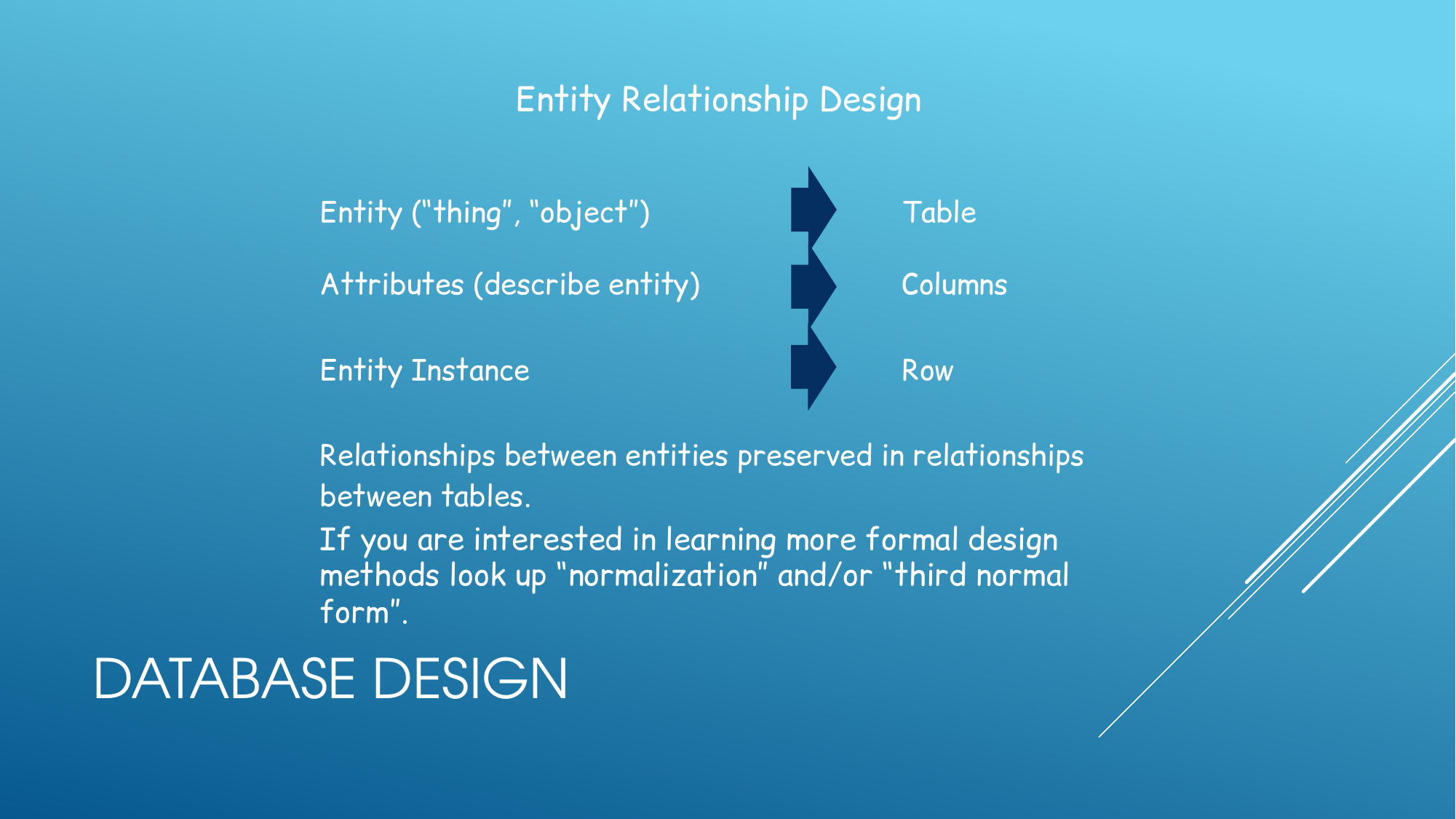

Entity Relationship Design

| Entity (“thing”, “object”) |  | Table |
| --- | --- | --- |
| Attributes (describe entity) |  | Columns |
| Entity Instance |  | Row |
| Relationships between entities preserved in relationships between tables. |  |  |

If you are interested in learning more formal design methods look up “normalization” and/or “third normal form”.
# Database Design